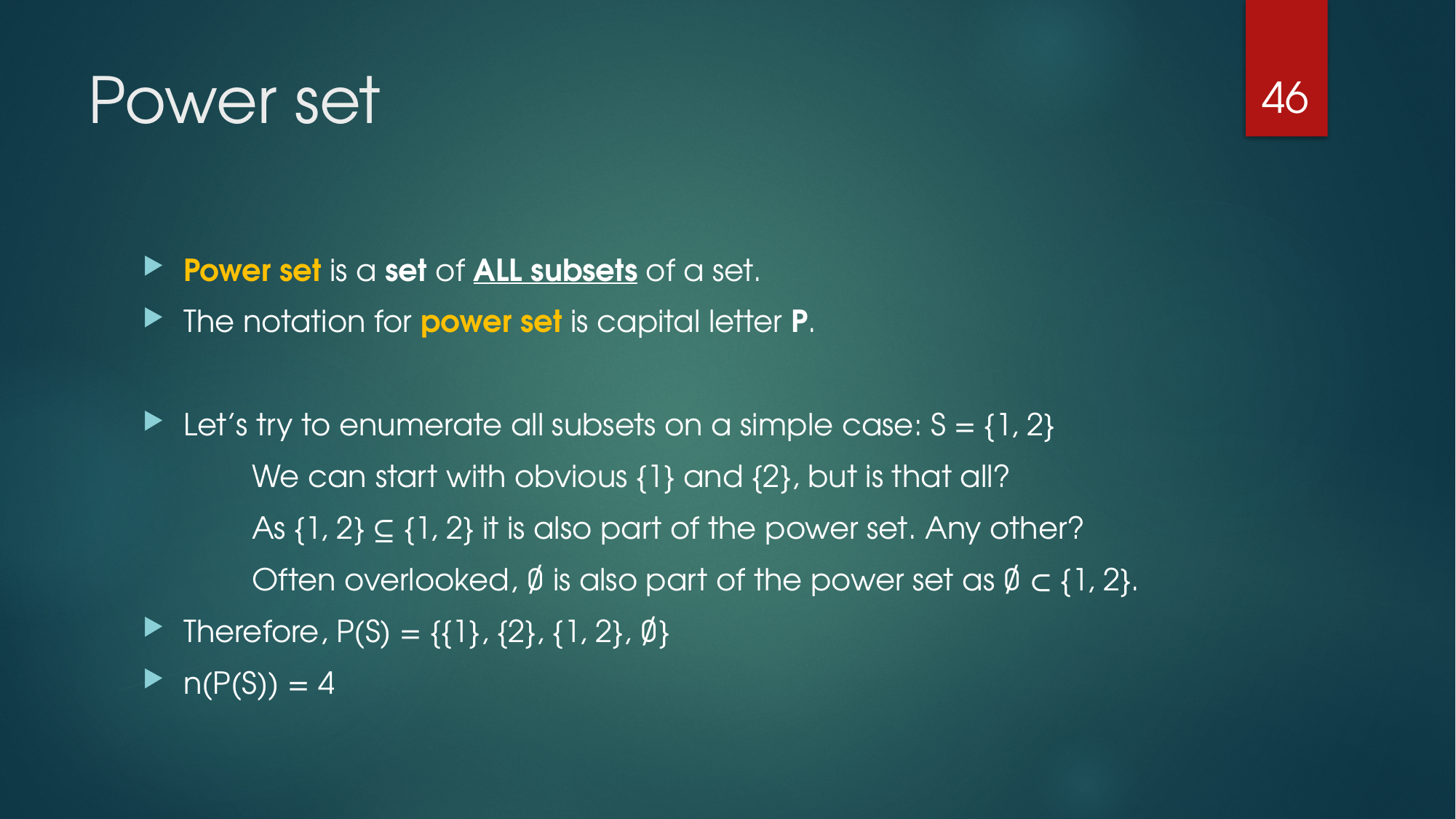

46
# Power set
Power set is a set of ALL subsets of a set.
The notation for power set is capital letter P.

Let’s try to enumerate all subsets on a simple case: S = {1, 2}
	We can start with obvious {1} and {2}, but is that all?
	As {1, 2} ⊆ {1, 2} it is also part of the power set. Any other?
	Often overlooked, ∅ is also part of the power set as ∅ ⊂ {1, 2}.
Therefore, P(S) = {{1}, {2}, {1, 2}, ∅}
n(P(S)) = 4